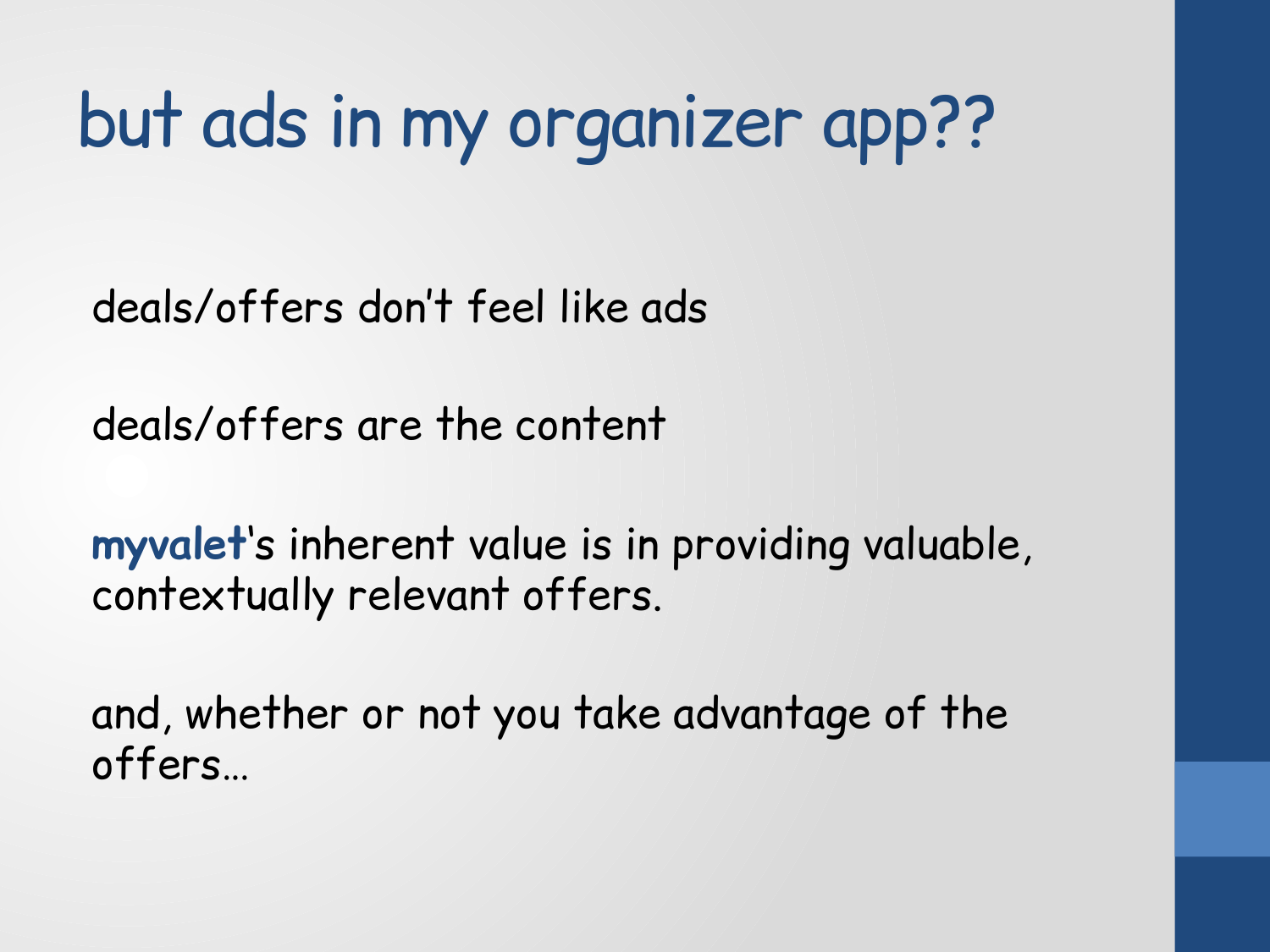

# but ads in my organizer app??
deals/offers don’t feel like ads

deals/offers are the content

myvalet‘s inherent value is in providing valuable, contextually relevant offers.

and, whether or not you take advantage of the offers…